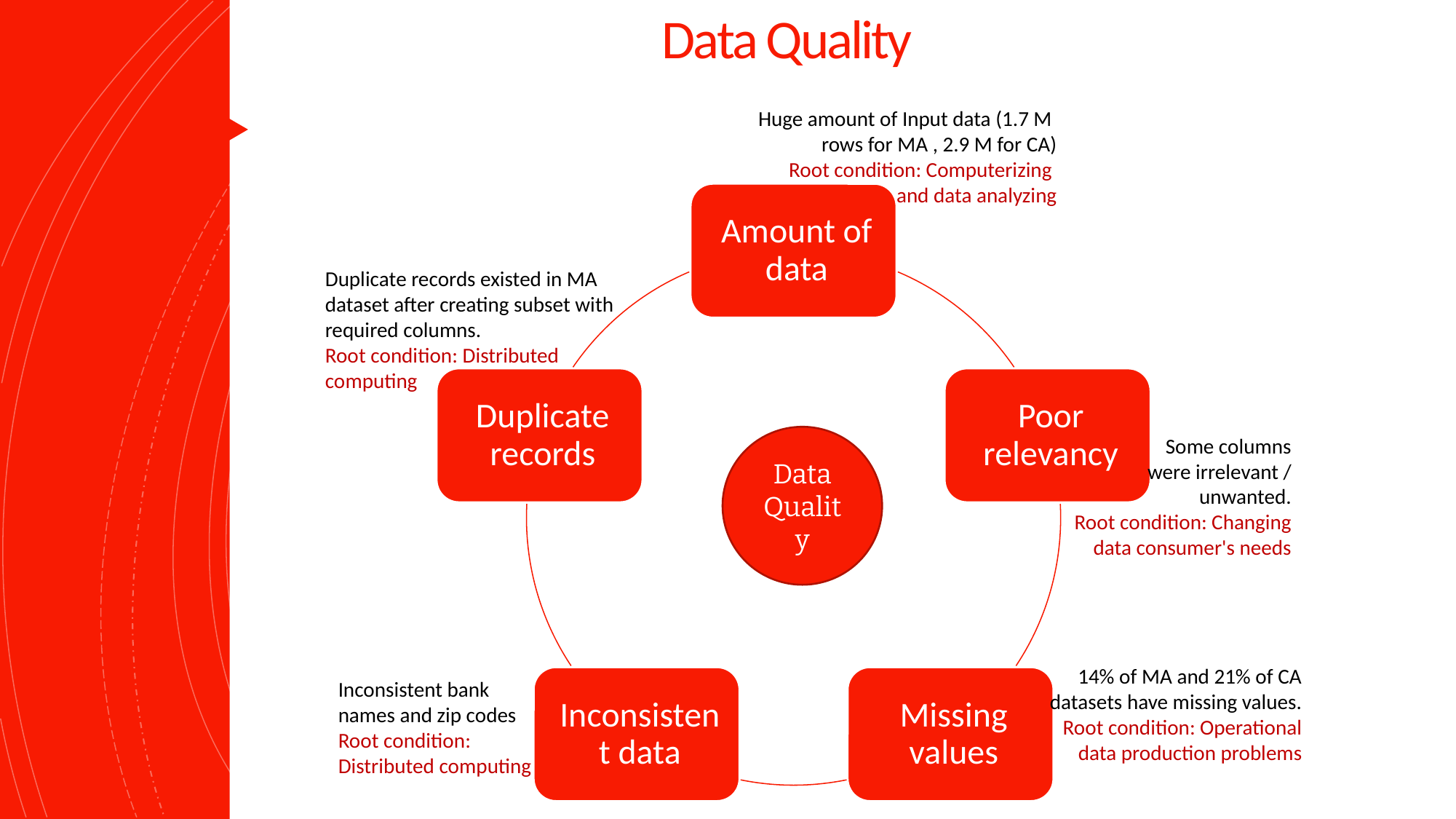

# Data Quality

Huge amount of Input data (1.7 M
     rows for MA , 2.9 M for CA)
     Root condition: Computerizing
and data analyzing

Amount of data
Poor relevancy
Missing values
Inconsistent data
Duplicate records
Duplicate records existed in MA dataset after creating subset with required columns.
Root condition: Distributed computing
Data Quality
Some columns were irrelevant / unwanted.
 Root condition: Changing data consumer's needs
      14% of MA and 21% of CA datasets have missing values.
           Root condition: Operational data production problems
Inconsistent bank
names and zip codes
Root condition: Distributed computing